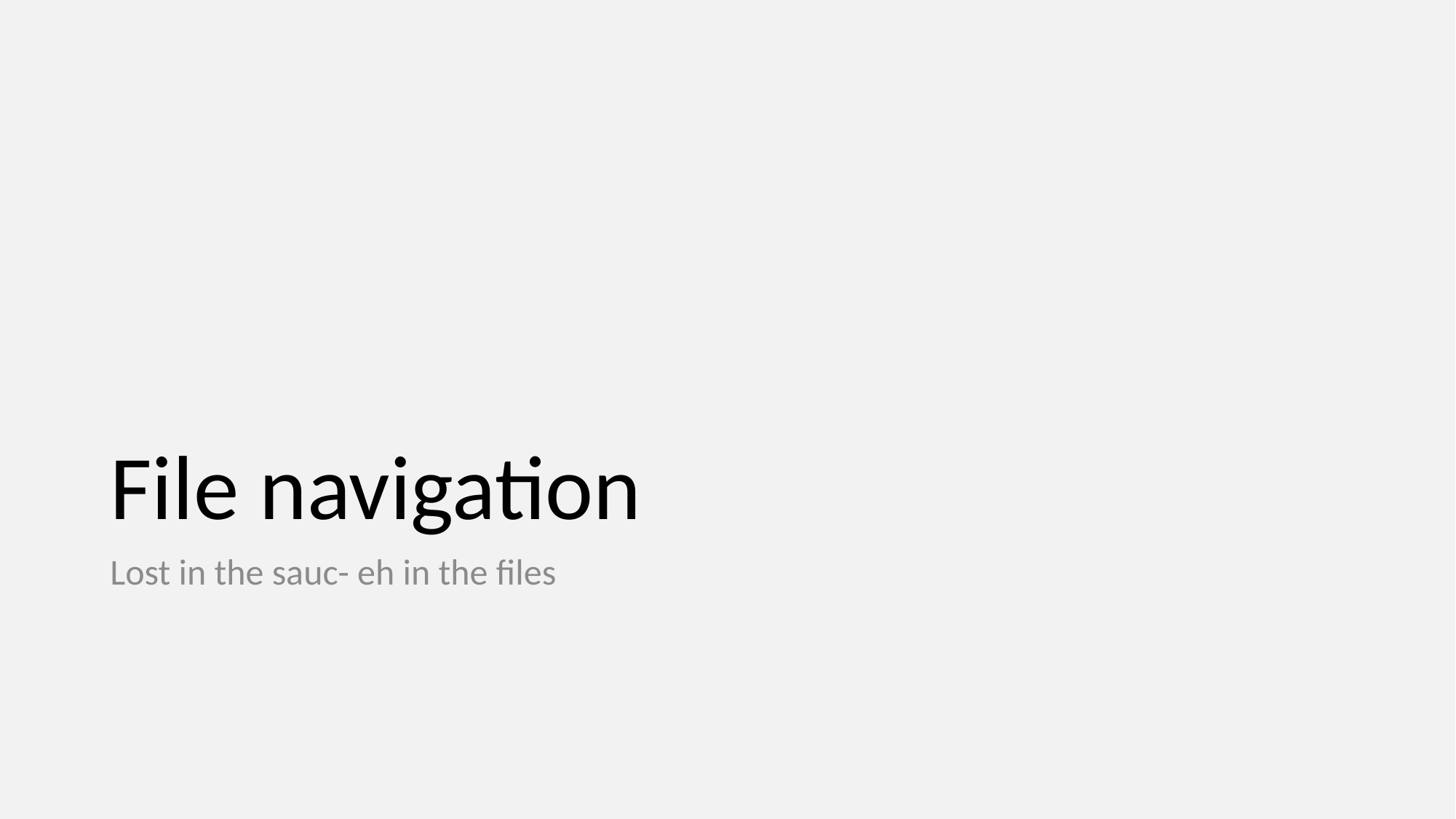

# File navigation
Lost in the sauc- eh in the files